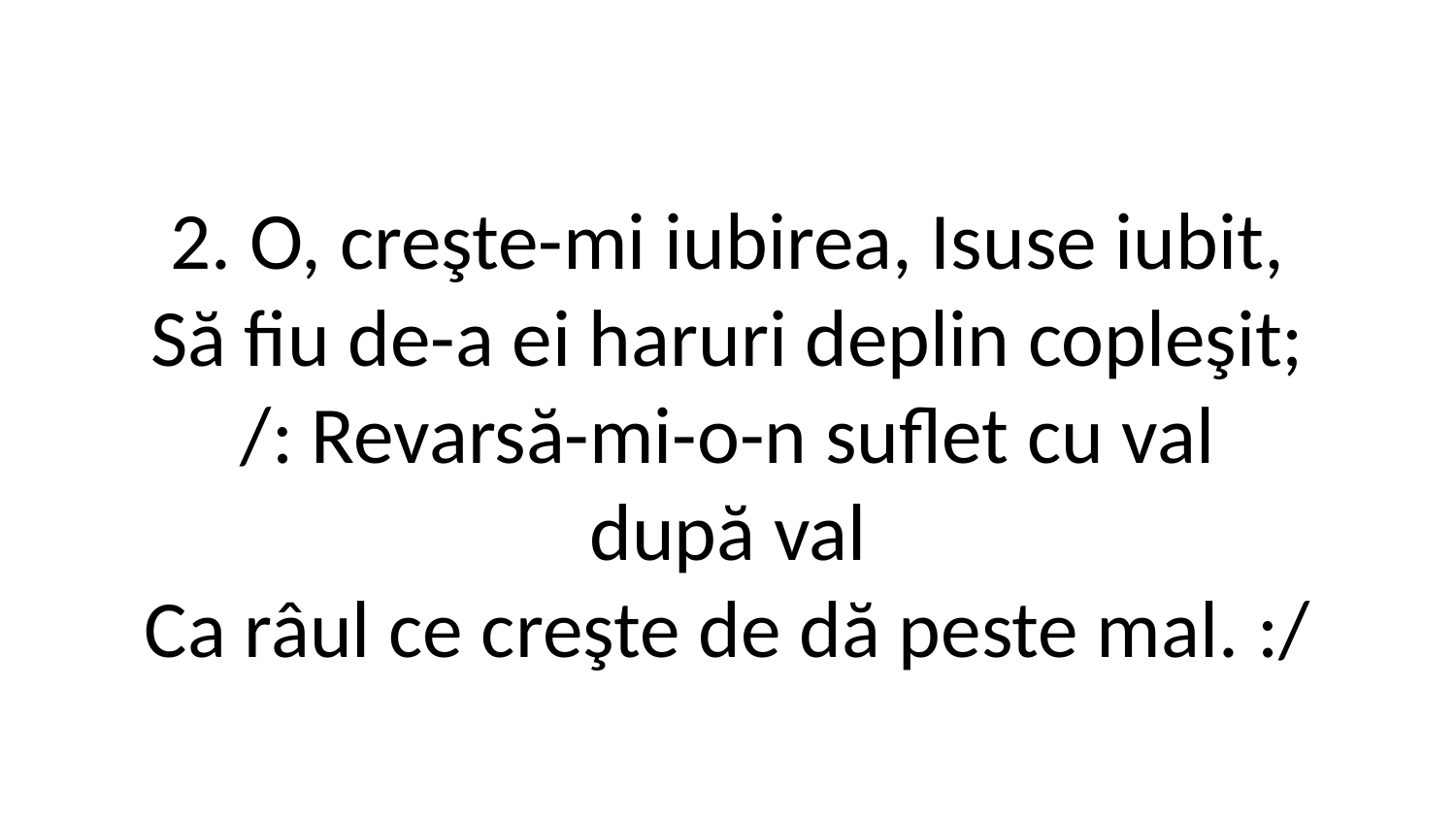

2. O, creşte-mi iubirea, Isuse iubit,
Să fiu de-a ei haruri deplin copleşit;
/: Revarsă-mi-o-n suflet cu val
după val
Ca râul ce creşte de dă peste mal. :/